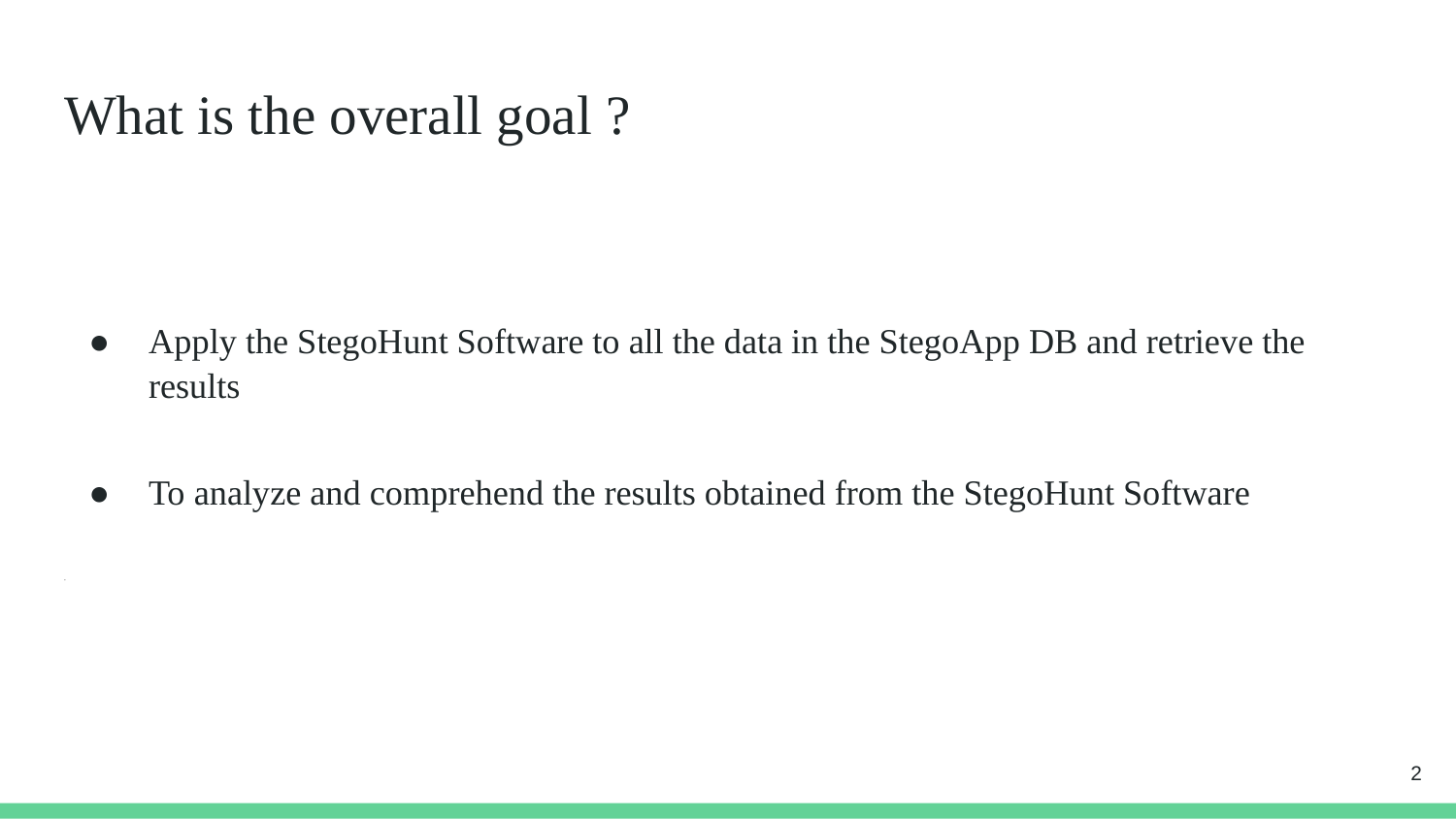

# What is the overall goal ?

Apply the StegoHunt Software to all the data in the StegoApp DB and retrieve the results

To analyze and comprehend the results obtained from the StegoHunt Software

.
2